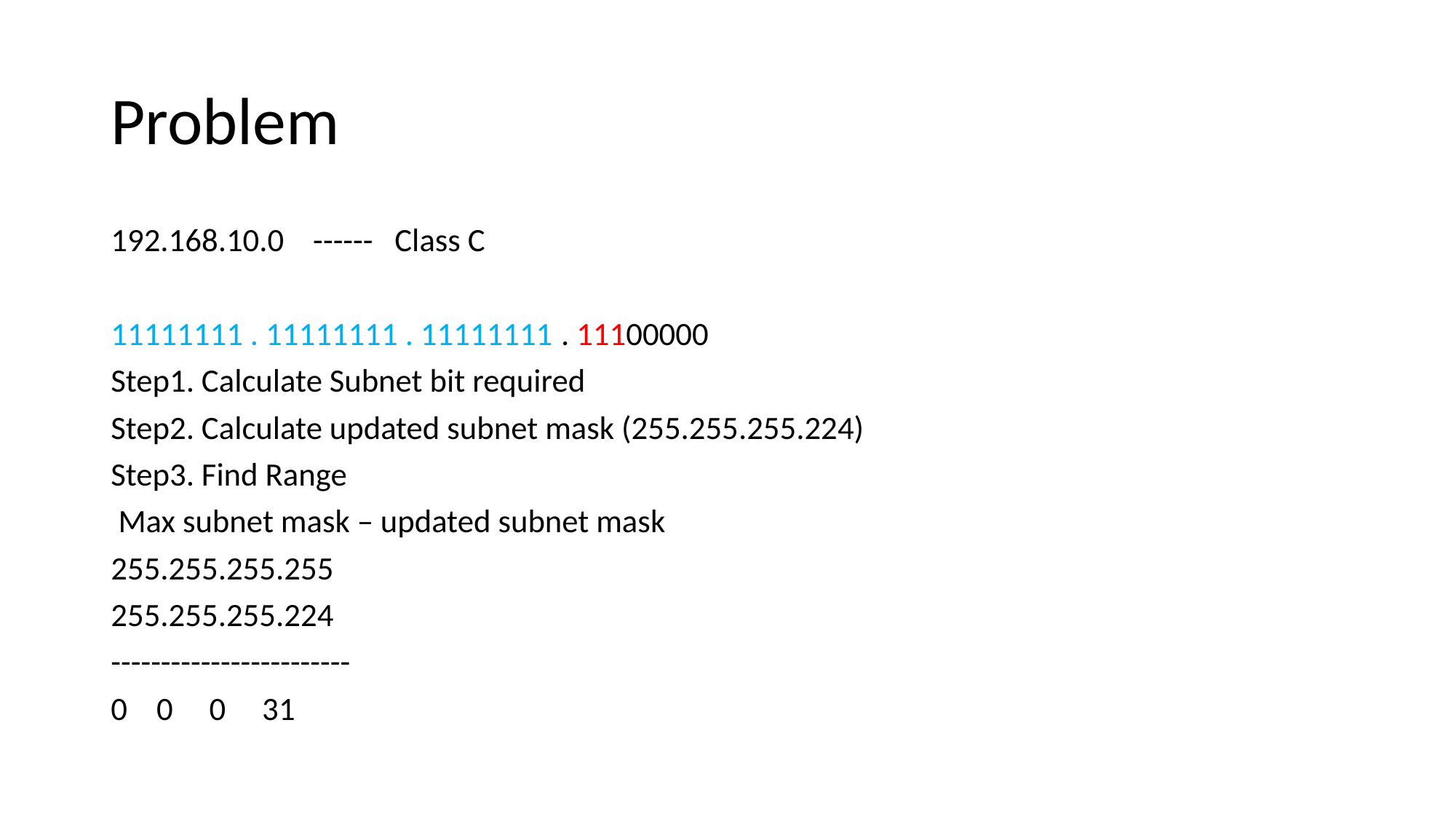

# Problem
192.168.10.0    ------   Class C

11111111 . 11111111 . 11111111 . 11100000
Step1. Calculate Subnet bit required
Step2. Calculate updated subnet mask (255.255.255.224)
Step3. Find Range
 Max subnet mask – updated subnet mask
255.255.255.255
255.255.255.224
------------------------
0    0     0     31